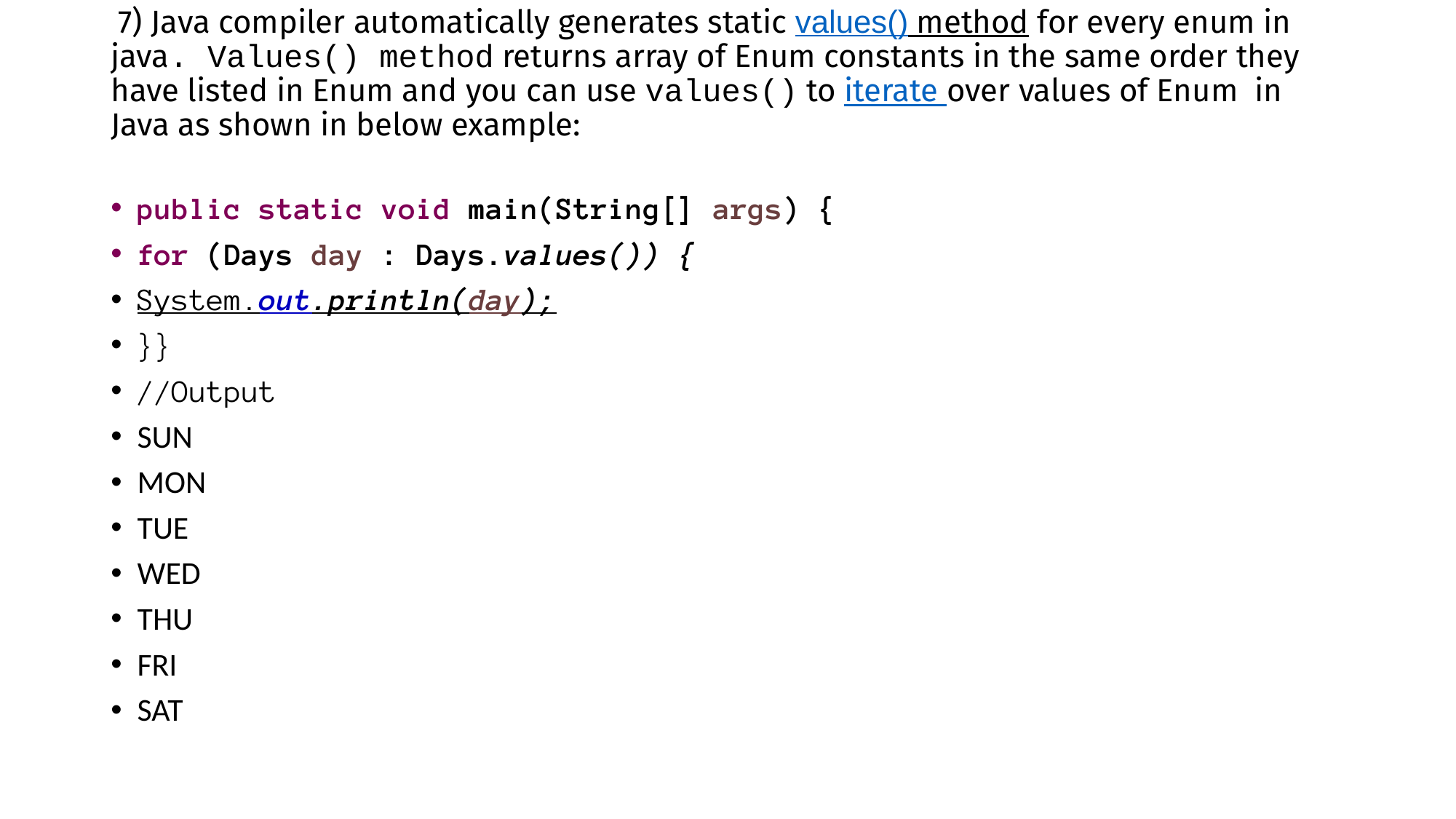

7) Java compiler automatically generates static values() method for every enum in java. Values() method returns array of Enum constants in the same order they have listed in Enum and you can use values() to iterate over values of Enum  in Java as shown in below example:
public static void main(String[] args) {
for (Days day : Days.values()) {
System.out.println(day);
}}
//Output
SUN
MON
TUE
WED
THU
FRI
SAT